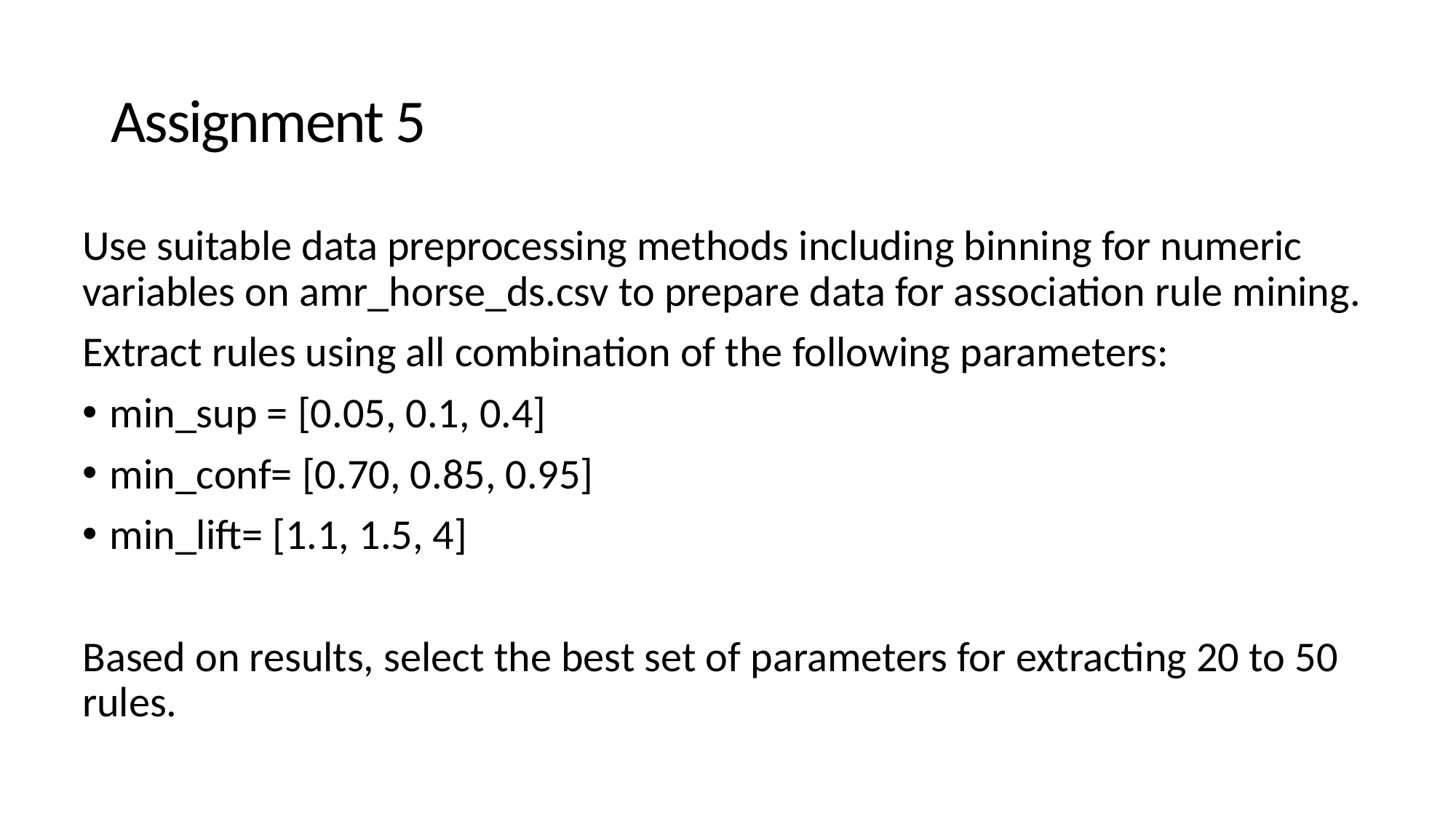

# Assignment 5
Use suitable data preprocessing methods including binning for numeric variables on amr_horse_ds.csv to prepare data for association rule mining.
Extract rules using all combination of the following parameters:
min_sup = [0.05, 0.1, 0.4]
min_conf= [0.70, 0.85, 0.95]
min_lift= [1.1, 1.5, 4]

Based on results, select the best set of parameters for extracting 20 to 50 rules.